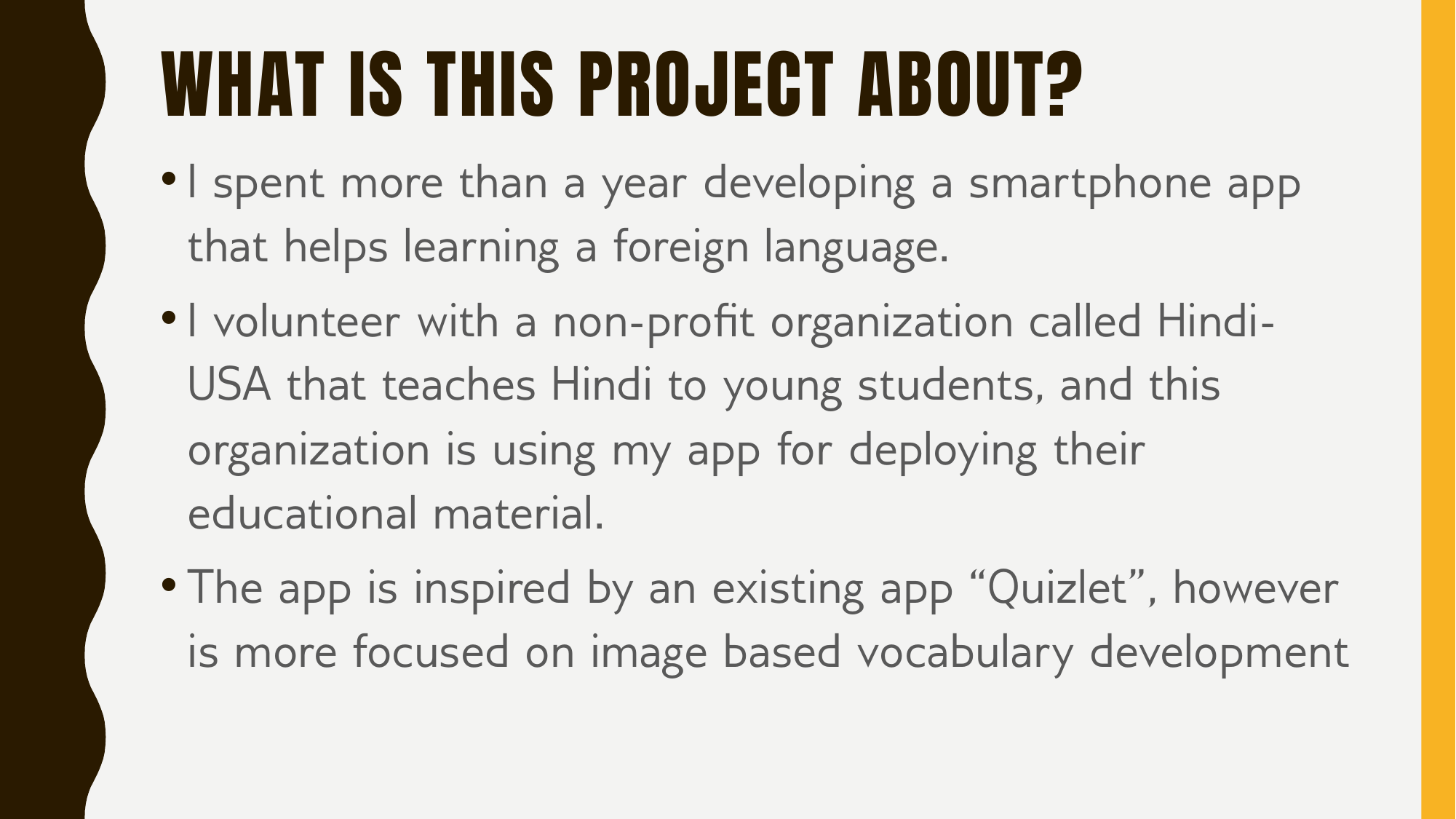

# What is this Project about?
I spent more than a year developing a smartphone app that helps learning a foreign language.
I volunteer with a non-profit organization called Hindi-USA that teaches Hindi to young students, and this organization is using my app for deploying their educational material.
The app is inspired by an existing app “Quizlet”, however is more focused on image based vocabulary development